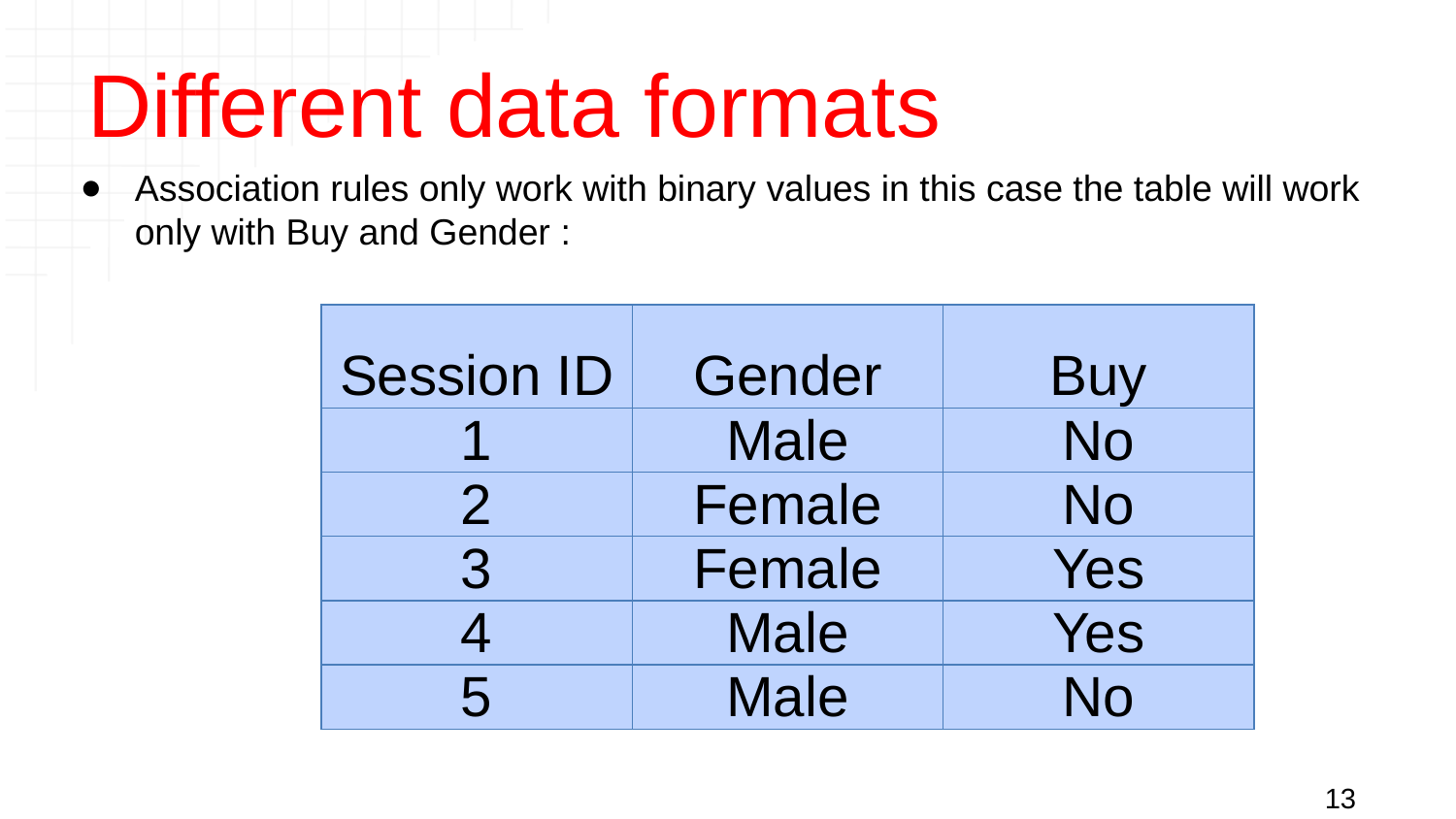

# Different data formats
Association rules only work with binary values in this case the table will work only with Buy and Gender :

| Session ID | Gender | Buy |
| --- | --- | --- |
| 1 | Male | No |
| 2 | Female | No |
| 3 | Female | Yes |
| 4 | Male | Yes |
| 5 | Male | No |
13